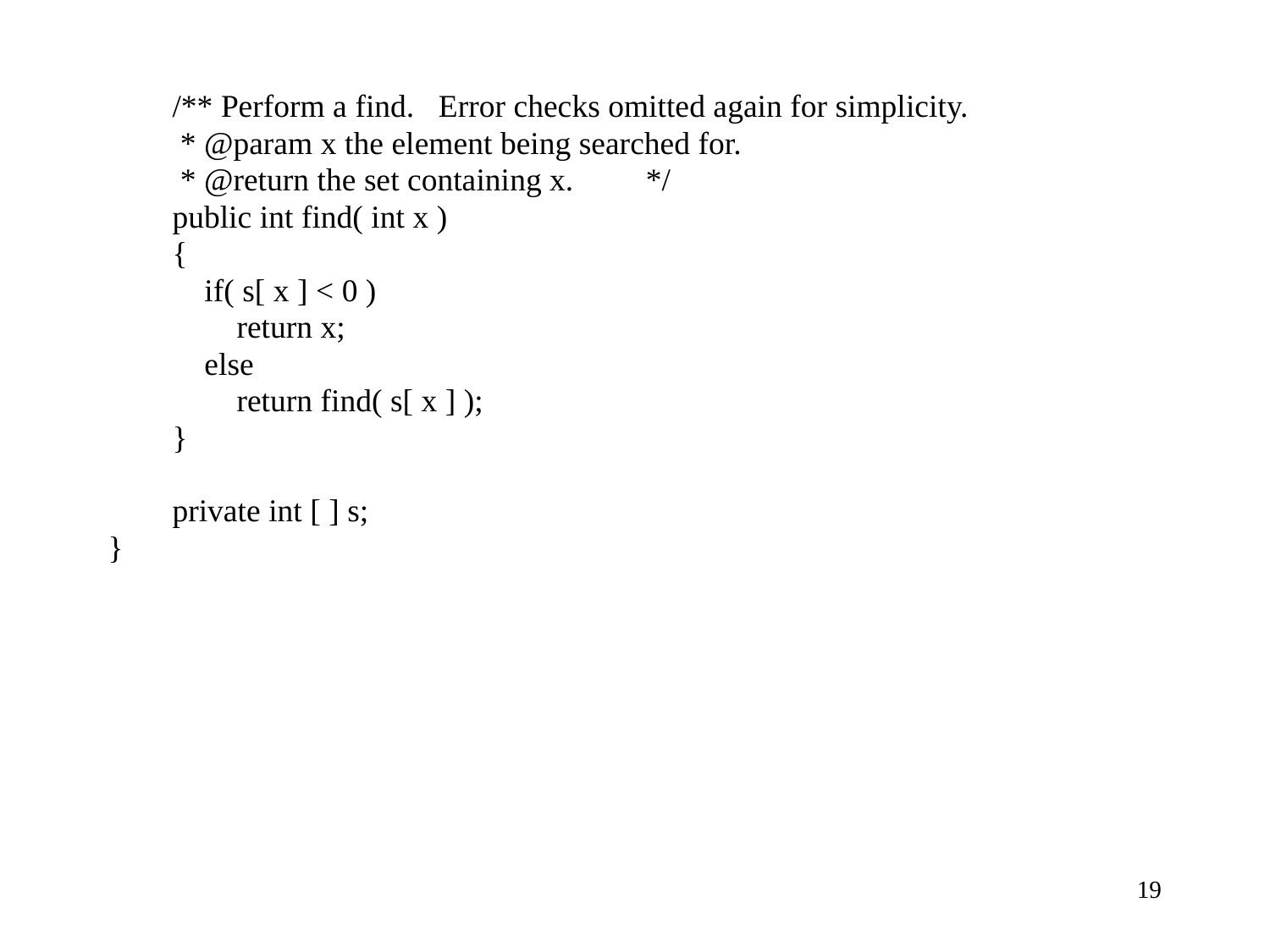

/** Perform a find.   Error checks omitted again for simplicity.
         * @param x the element being searched for.
         * @return the set containing x.         */
        public int find( int x )
        {
            if( s[ x ] < 0 )
                return x;
            else
                return find( s[ x ] );
        }

        private int [ ] s;
}
19